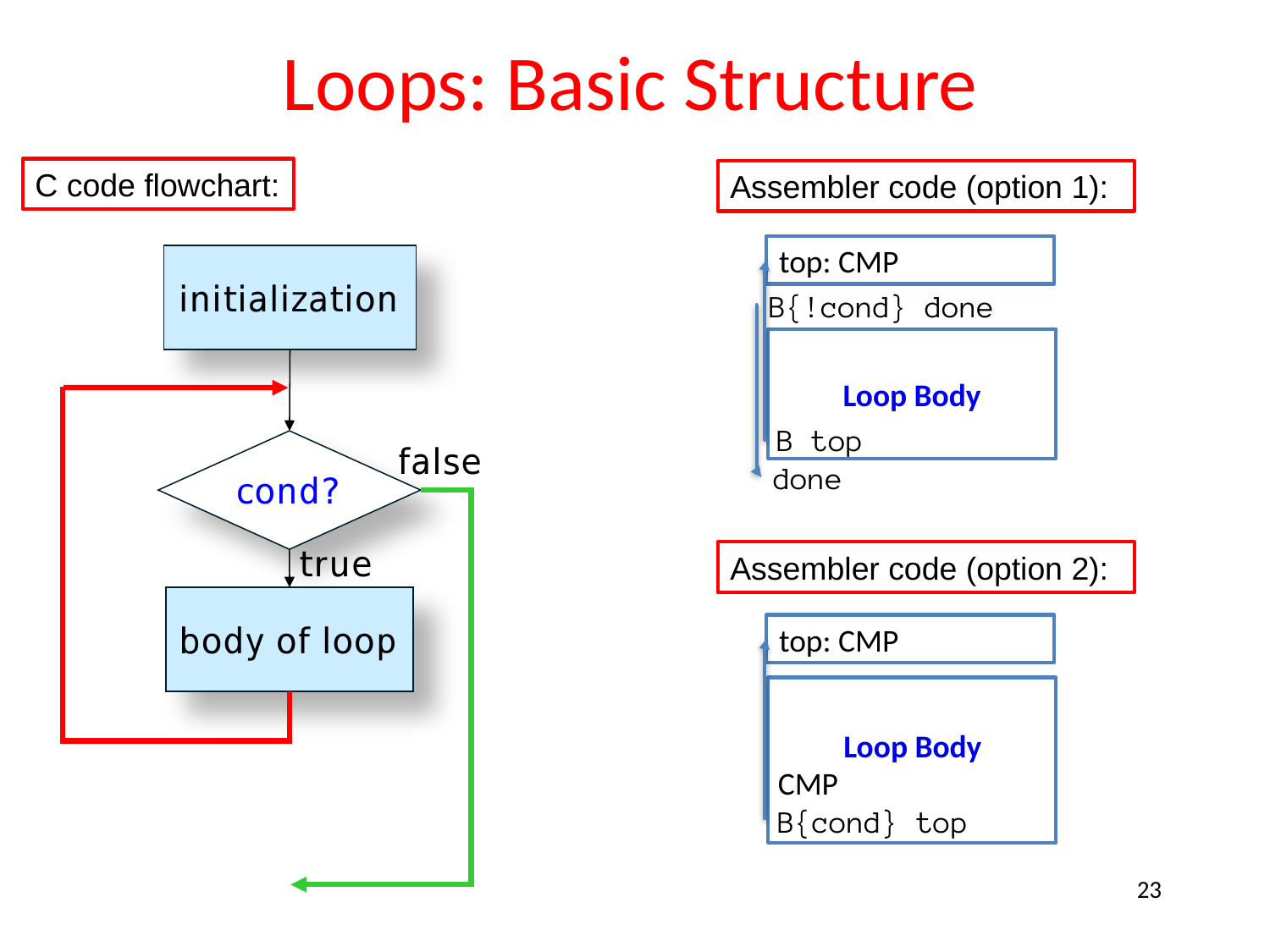

# Loops: Basic Structure
C code flowchart:
Assembler code (option 1):
top: CMP
B{!cond} done
Loop Body
B top
done
initialization

cond?
body of loop
false
true
Assembler code (option 2):
top: CMP

CMP
B{cond} top
Loop Body
23